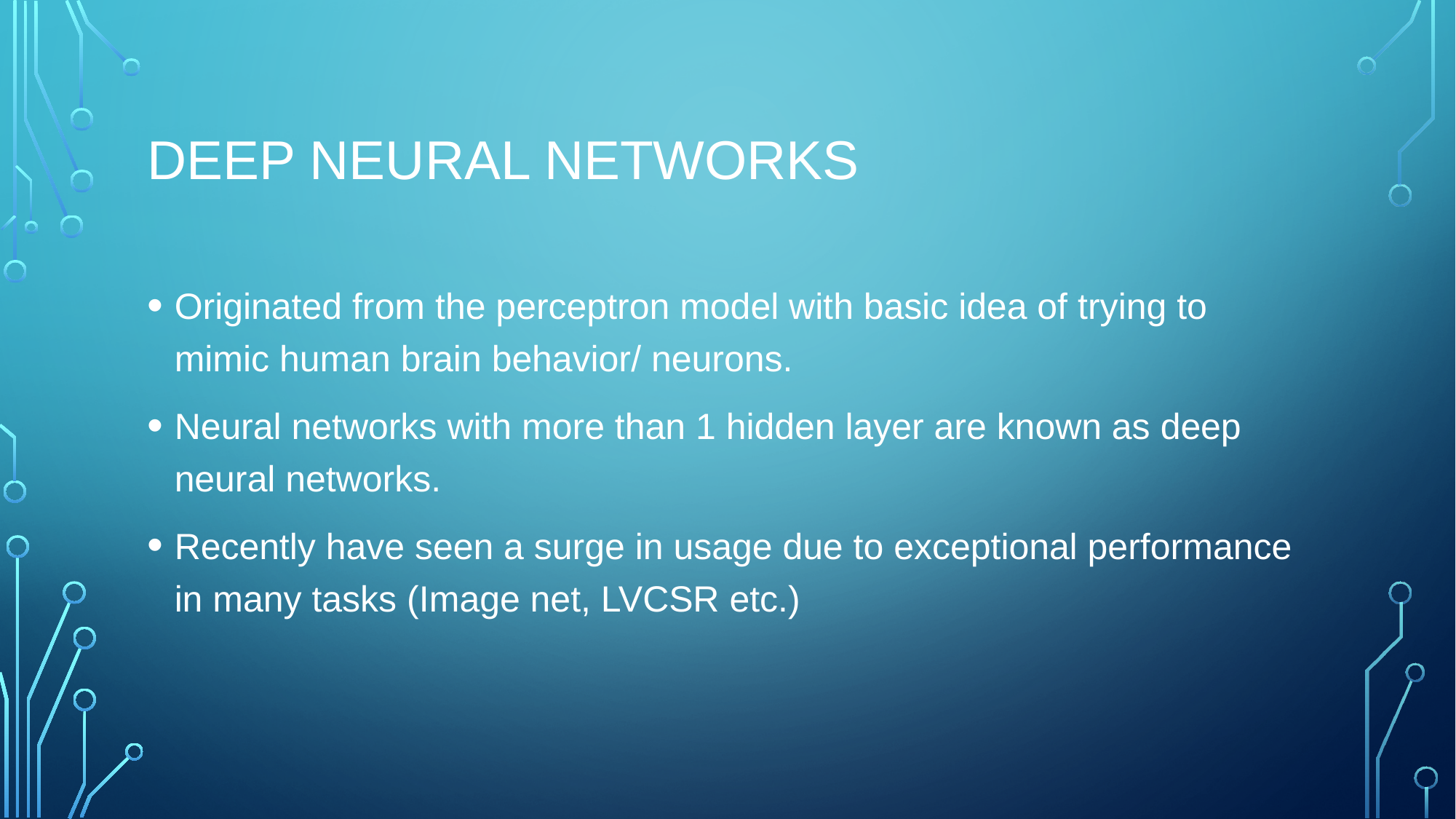

# Deep neural networks
Originated from the perceptron model with basic idea of trying to mimic human brain behavior/ neurons.
Neural networks with more than 1 hidden layer are known as deep neural networks.
Recently have seen a surge in usage due to exceptional performance in many tasks (Image net, LVCSR etc.)